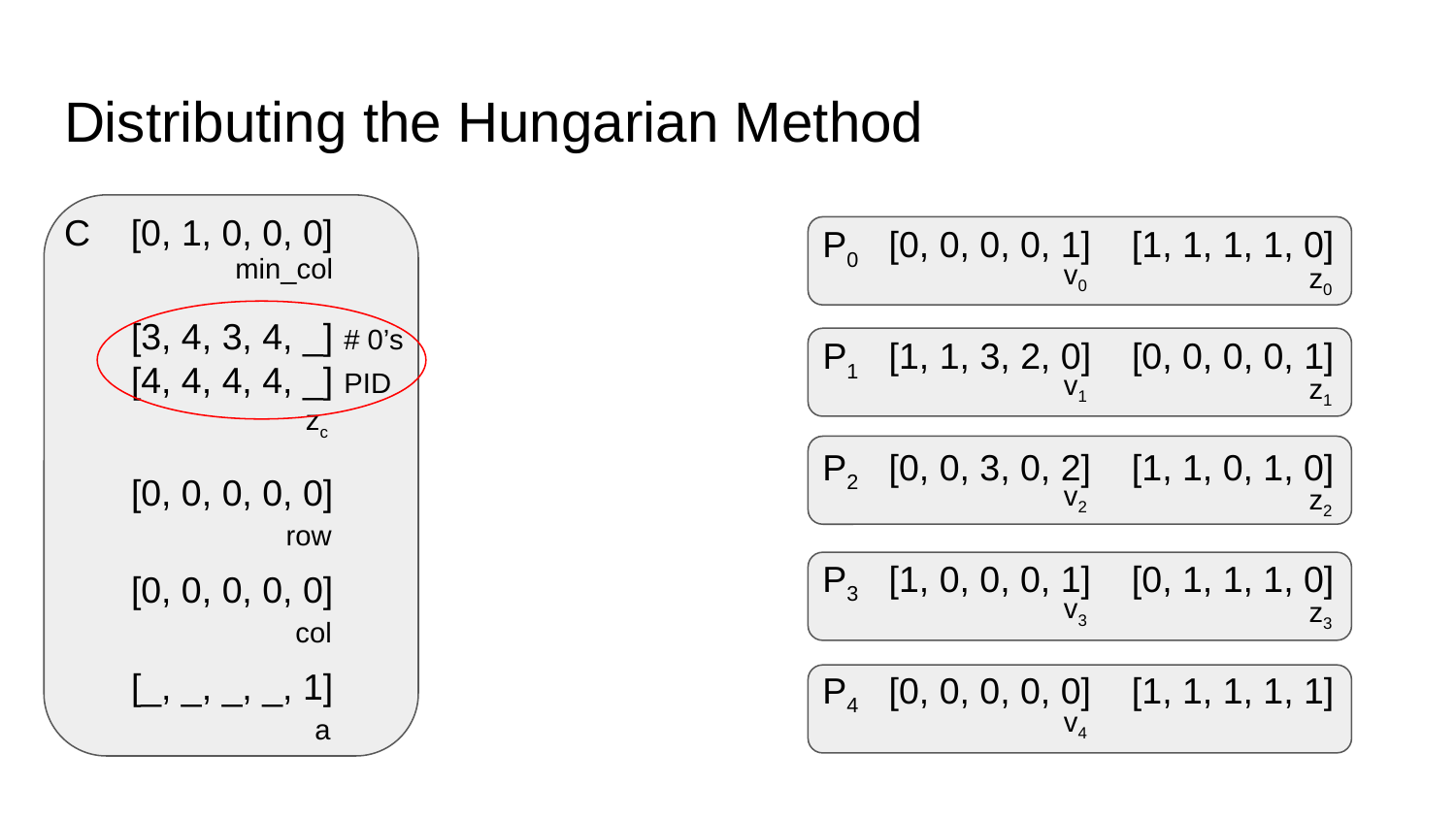

# Distributing the Hungarian Method

C    [0, 1, 0, 0, 0]
P0   [0, 0, 0, 0, 1]    [1, 1, 1, 1, 0]

min_col
v0
z0
[3, 4, 3, 4, _] # 0’s
[4, 4, 4, 4, _] PID

P1   [1, 1, 3, 2, 0]    [0, 0, 0, 0, 1]

v1
z1
zc
P2   [0, 0, 3, 0, 2]    [1, 1, 0, 1, 0]

[0, 0, 0, 0, 0]
v2
z2
row
P3   [1, 0, 0, 0, 1]    [0, 1, 1, 1, 0]
[0, 0, 0, 0, 0]

v3
z3
col
[_, _, _, _, 1]
P4   [0, 0, 0, 0, 0]    [1, 1, 1, 1, 1]

v4
a